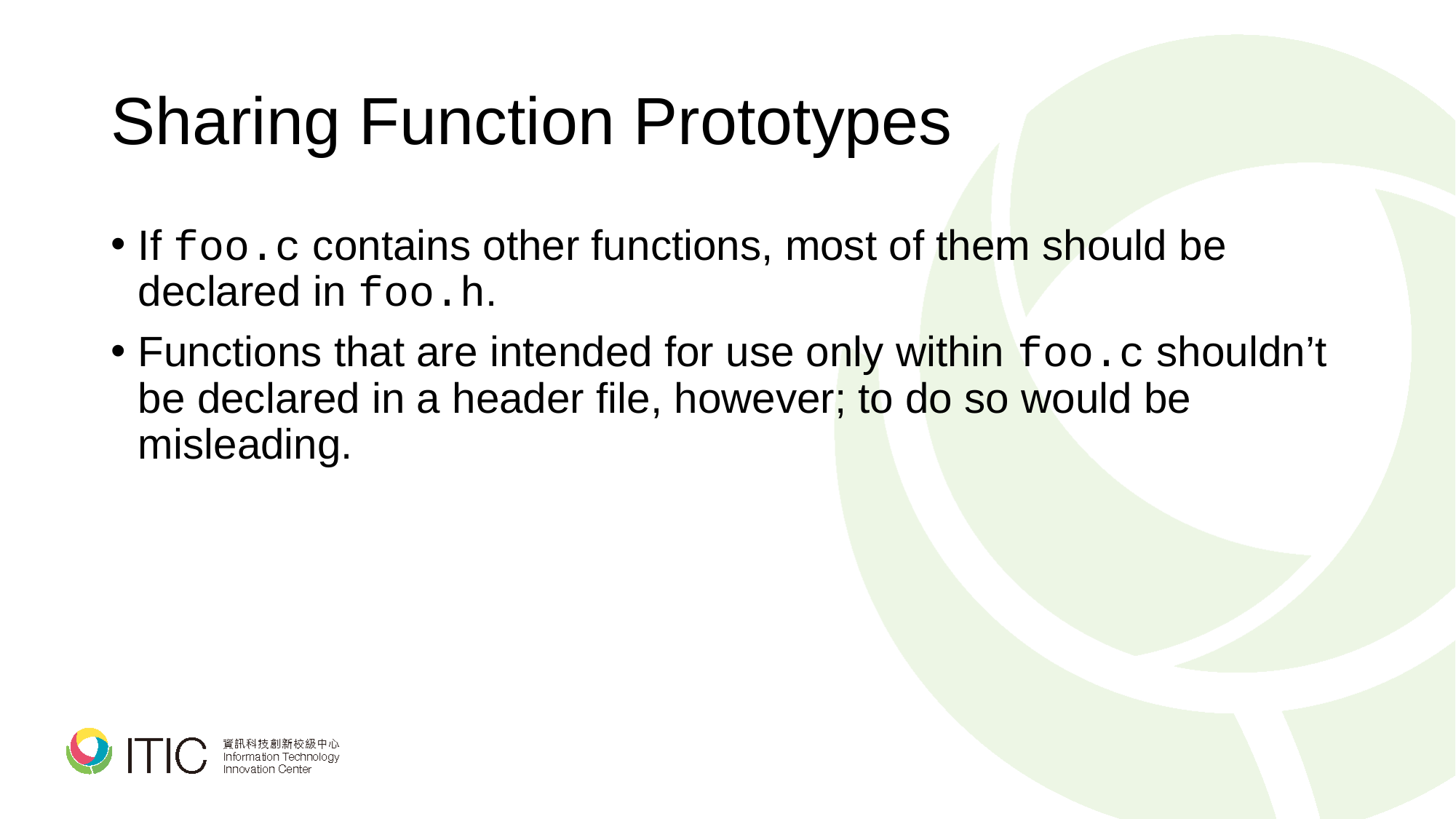

# Sharing Function Prototypes
If foo.c contains other functions, most of them should be declared in foo.h.
Functions that are intended for use only within foo.c shouldn’t be declared in a header file, however; to do so would be misleading.